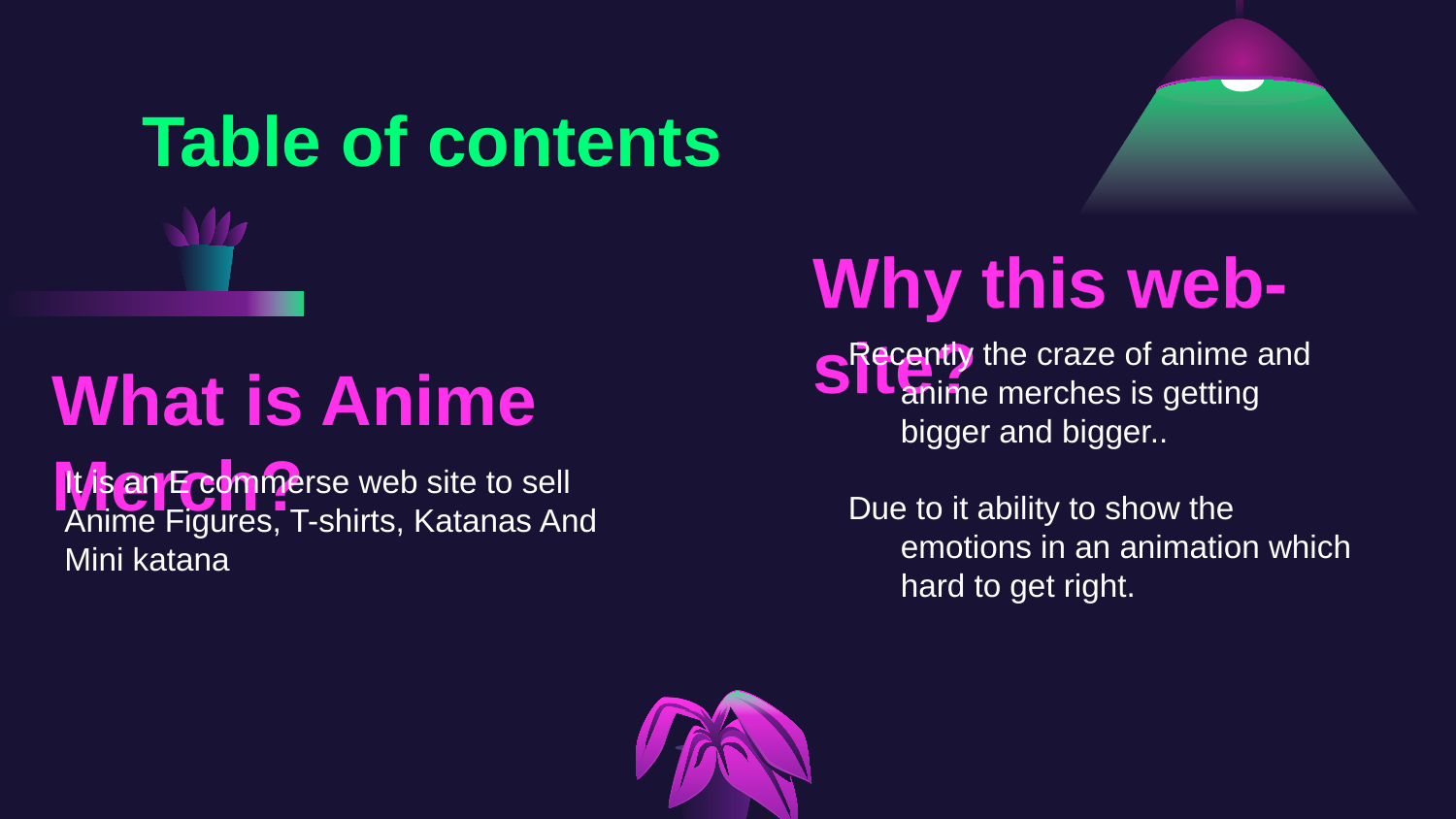

# Table of contents

Why this web-site?

Recently the craze of anime and anime merches is getting bigger and bigger..

Due to it ability to show the emotions in an animation which hard to get right.
What is Anime Merch?
It is an E commerse web site to sell
Anime Figures, T-shirts, Katanas And Mini katana